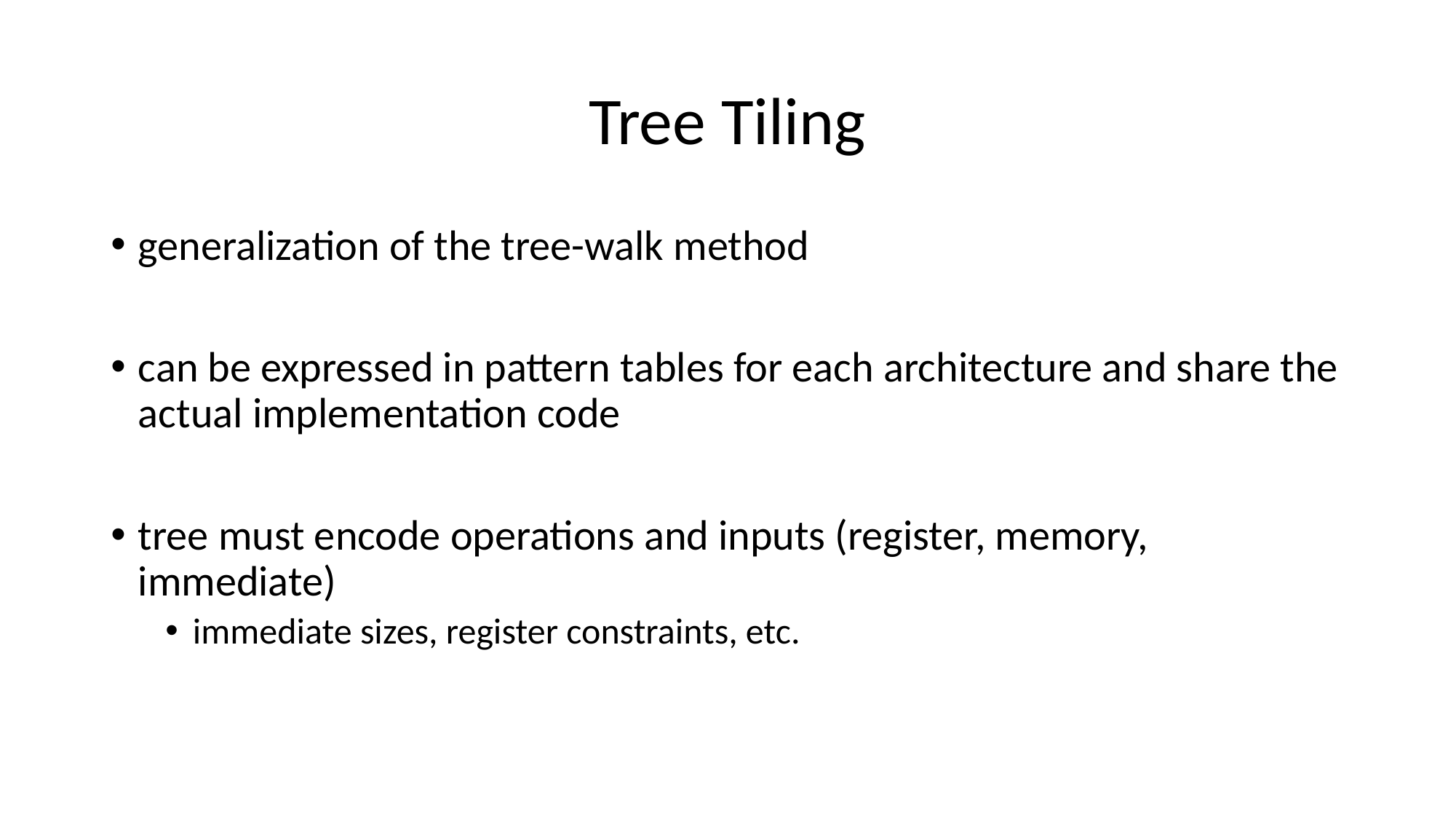

# Tree Tiling
generalization of the tree-walk method

can be expressed in pattern tables for each architecture and share the actual implementation code

tree must encode operations and inputs (register, memory, immediate)
immediate sizes, register constraints, etc.